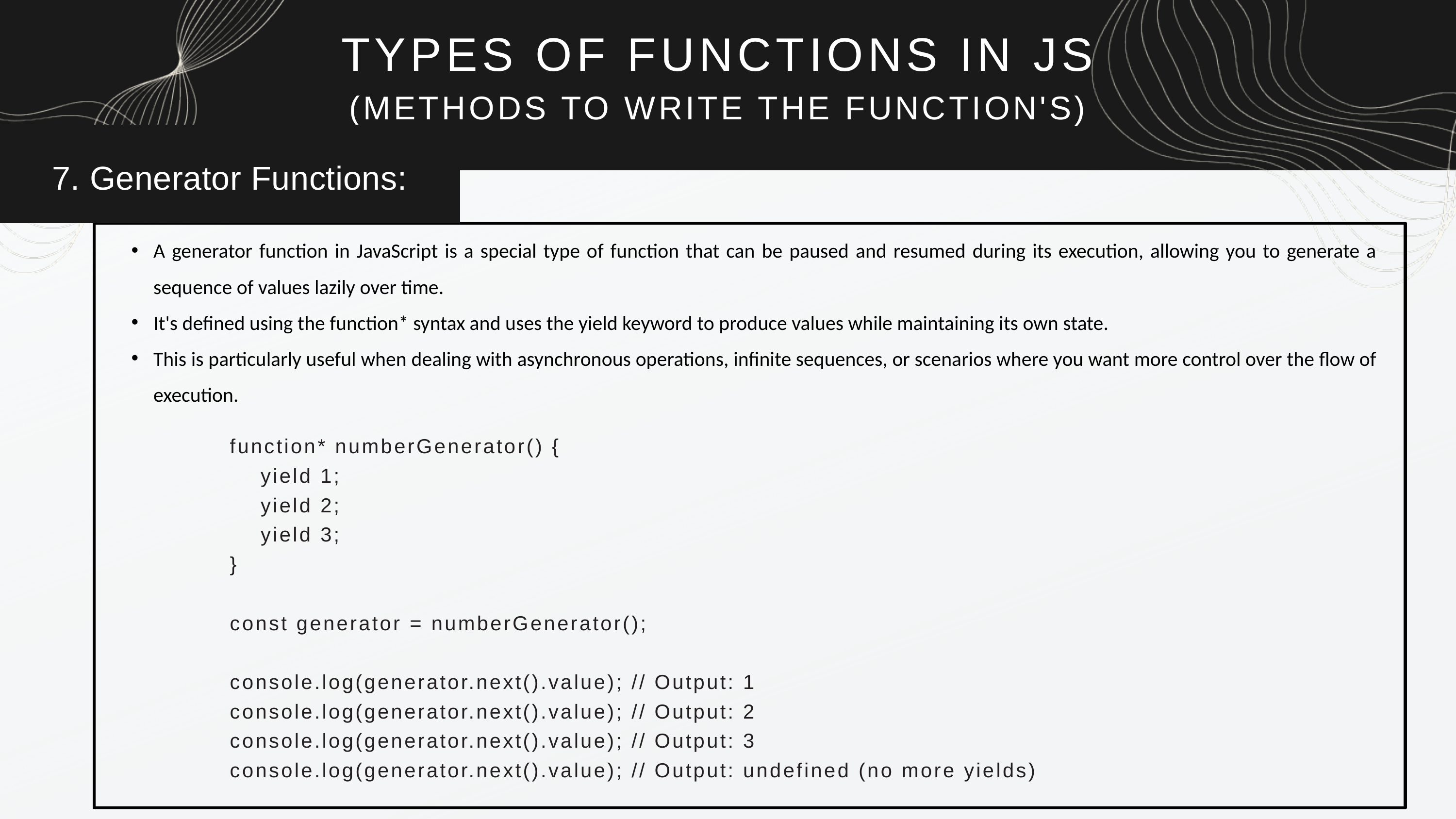

TYPES OF FUNCTIONS IN JS
(METHODS TO WRITE THE FUNCTION'S)

7. Generator Functions:

A generator function in JavaScript is a special type of function that can be paused and resumed during its execution, allowing you to generate a sequence of values lazily over time.
It's defined using the function* syntax and uses the yield keyword to produce values while maintaining its own state.
This is particularly useful when dealing with asynchronous operations, infinite sequences, or scenarios where you want more control over the flow of execution.
function* numberGenerator() {
    yield 1;
    yield 2;
    yield 3;
}

const generator = numberGenerator();

console.log(generator.next().value); // Output: 1
console.log(generator.next().value); // Output: 2
console.log(generator.next().value); // Output: 3
console.log(generator.next().value); // Output: undefined (no more yields)